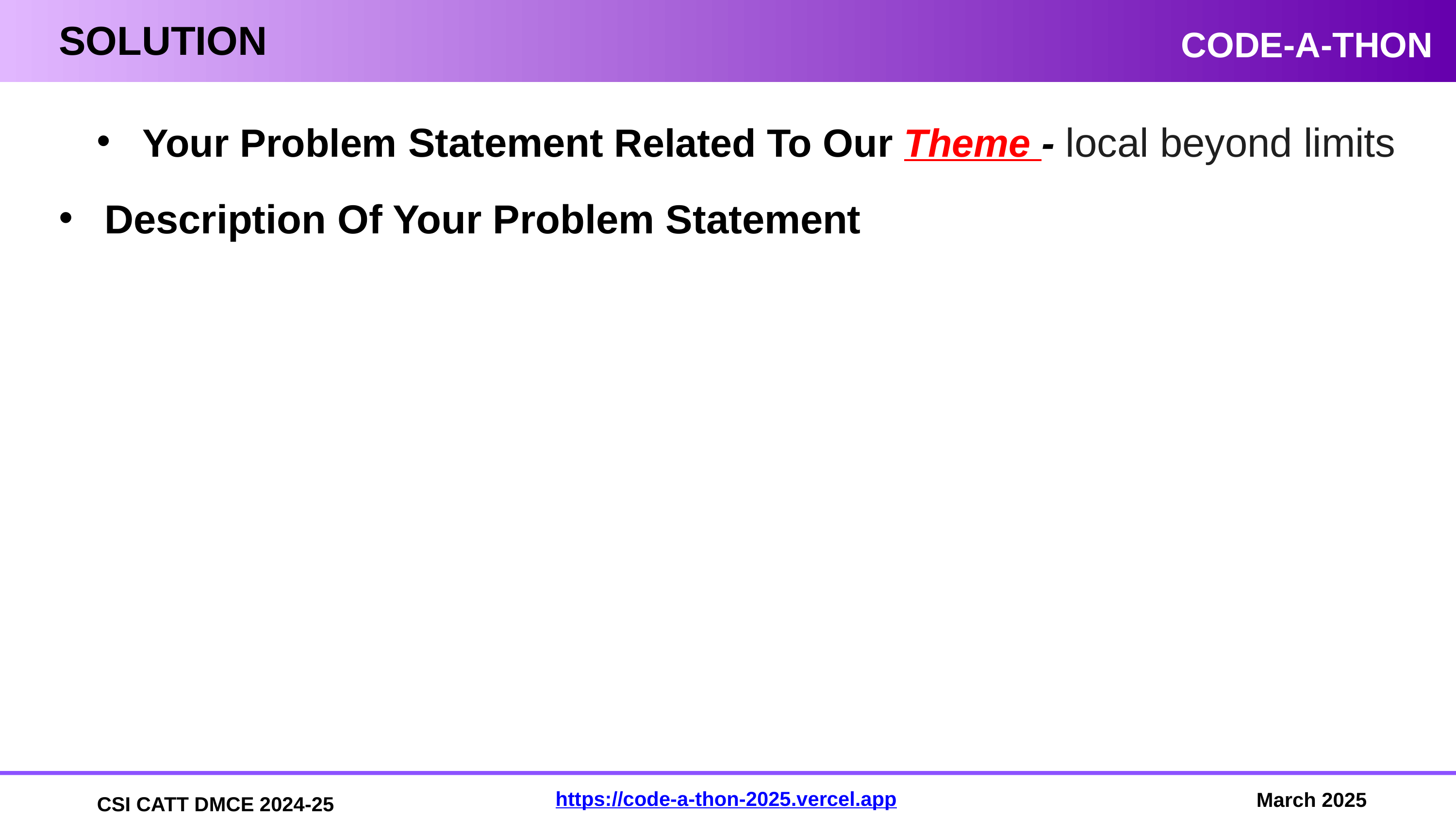

CODE-A-THON
SOLUTION
Your Problem Statement Related To Our Theme - local beyond limits
Description Of Your Problem Statement

https://code-a-thon-2025.vercel.app
March 2025
CSI CATT DMCE 2024-25